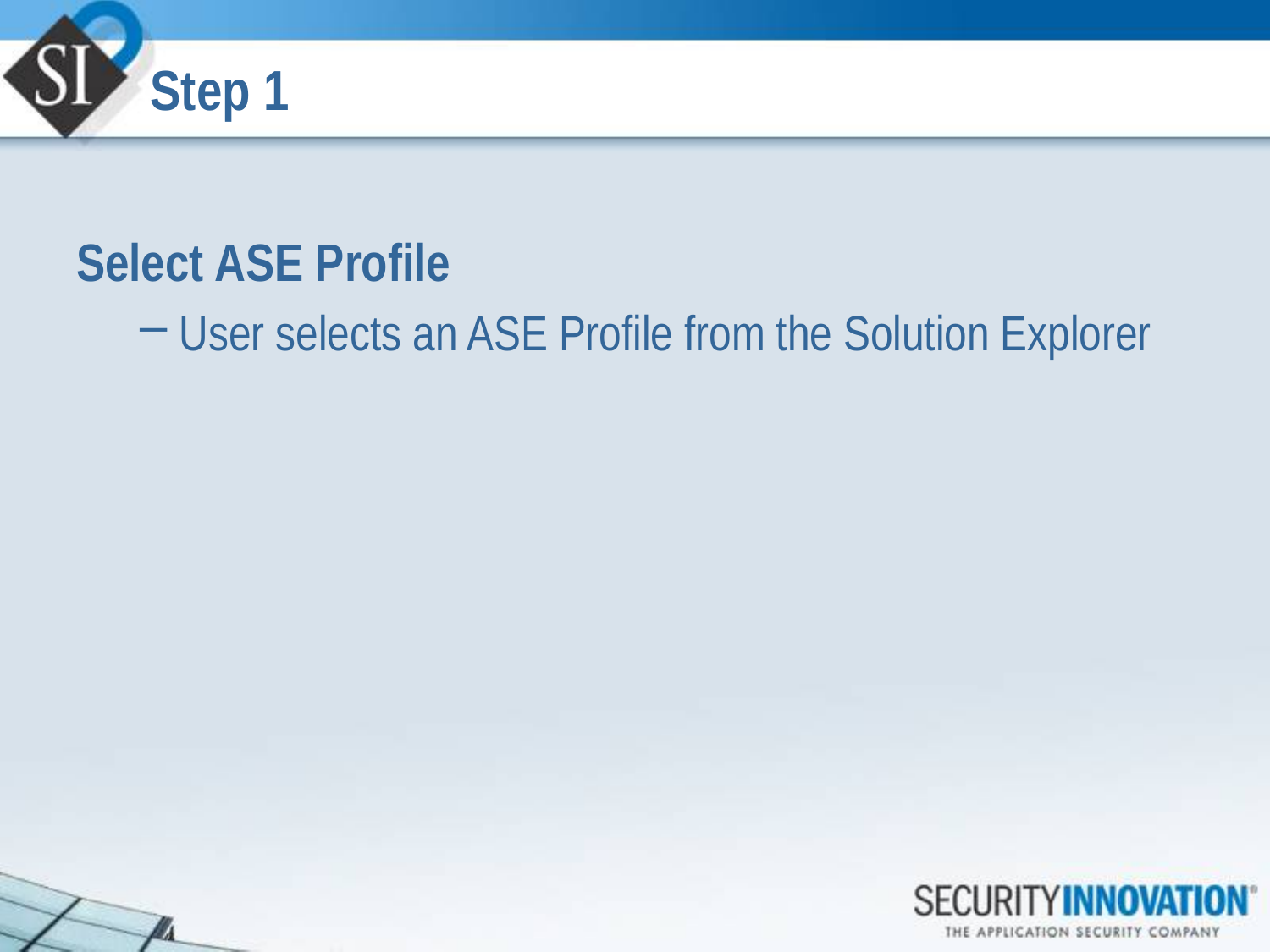

# Step 1
Select ASE Profile
User selects an ASE Profile from the Solution Explorer